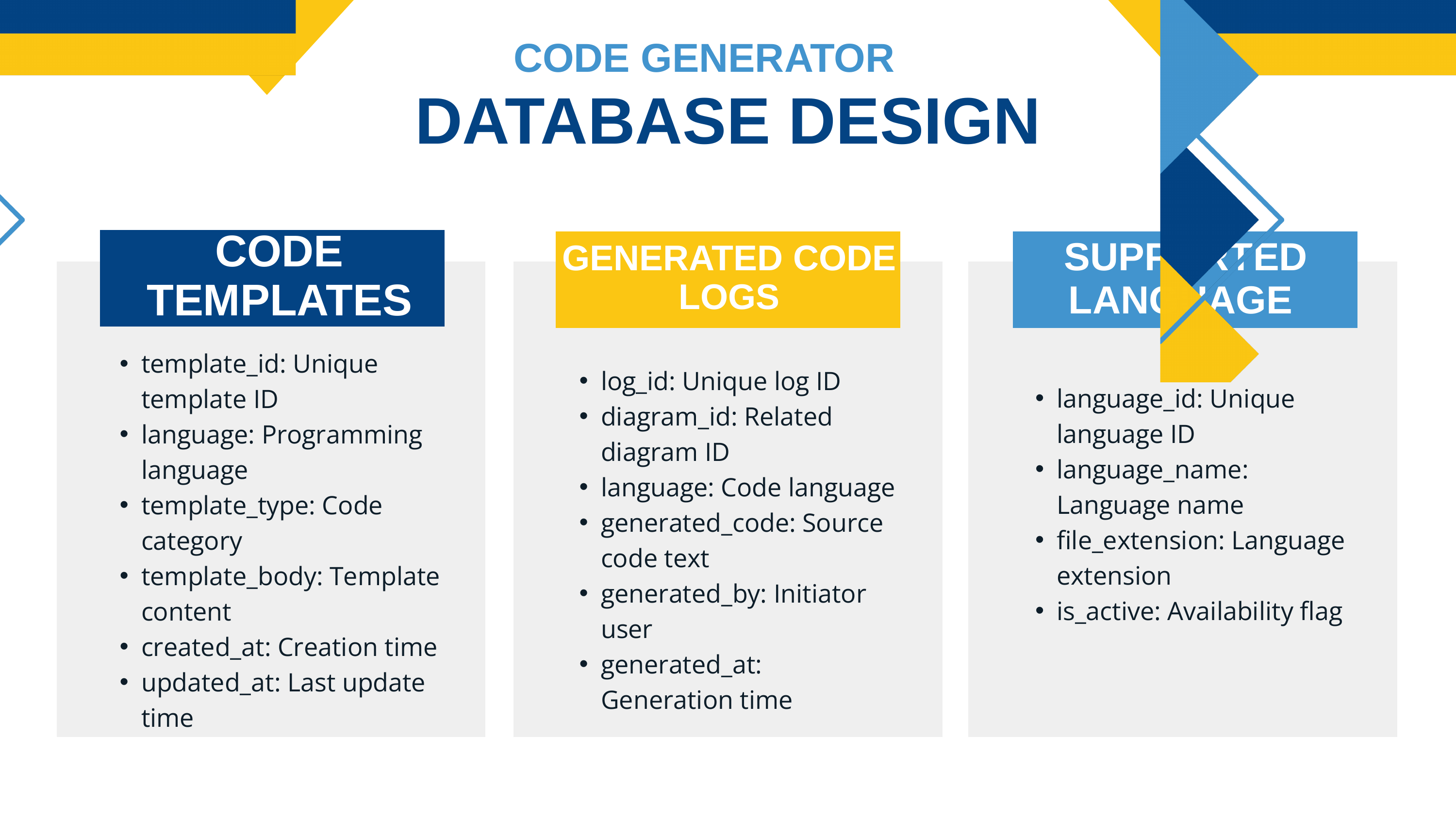

CODE GENERATOR
DATABASE DESIGN
CODE TEMPLATES

SUPPORTED LANGUAGE
GENERATED CODE LOGS

template_id: Unique template ID
language: Programming language
template_type: Code category
template_body: Template content
created_at: Creation time
updated_at: Last update time
log_id: Unique log ID
diagram_id: Related diagram ID
language: Code language
generated_code: Source code text
generated_by: Initiator user
generated_at: Generation time
language_id: Unique language ID
language_name: Language name
file_extension: Language extension
is_active: Availability flag